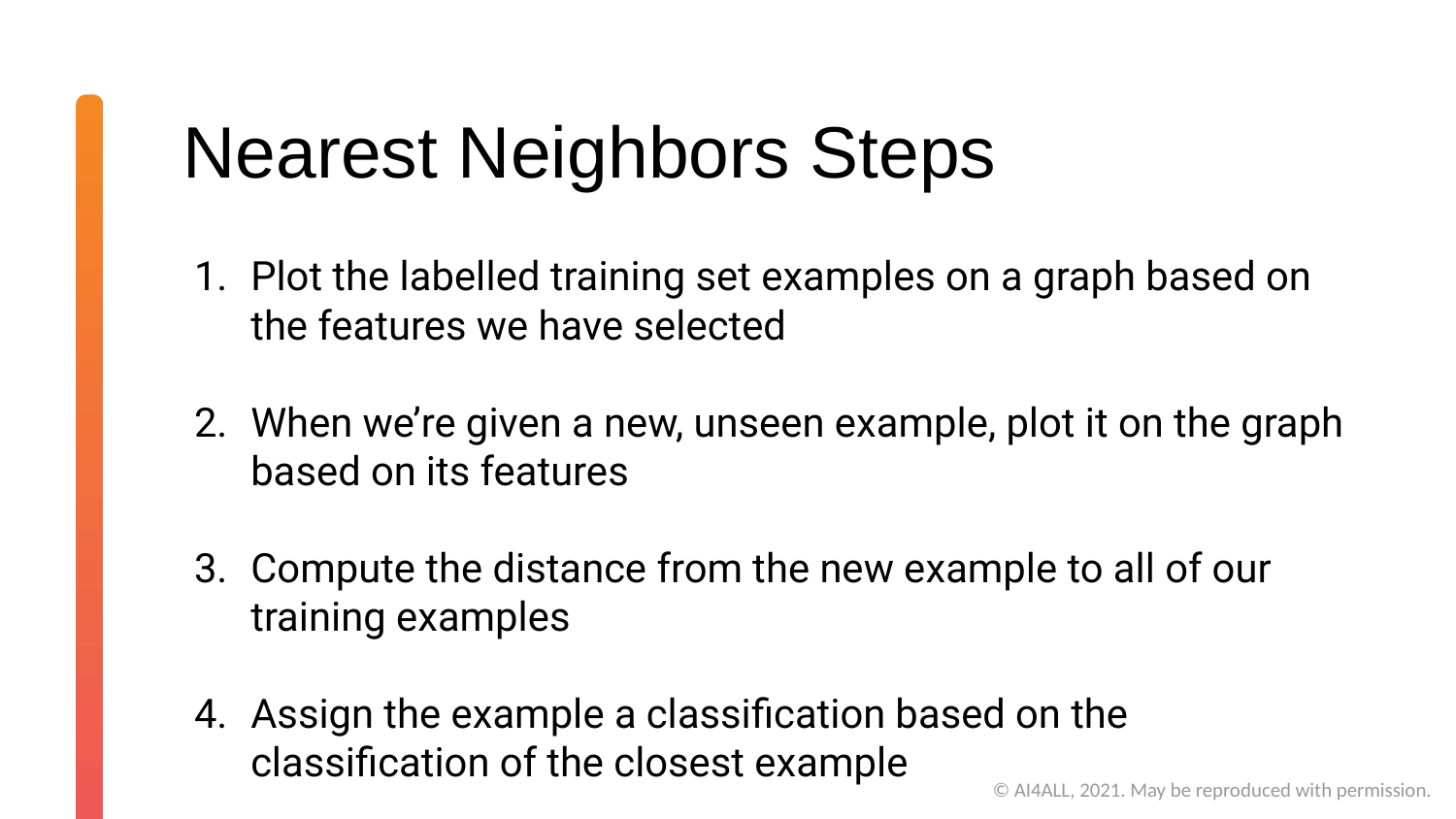

# Nearest Neighbors Steps
Plot the labelled training set examples on a graph based on the features we have selected

When we’re given a new, unseen example, plot it on the graph based on its features

Compute the distance from the new example to all of our training examples

Assign the example a classification based on the classification of the closest example